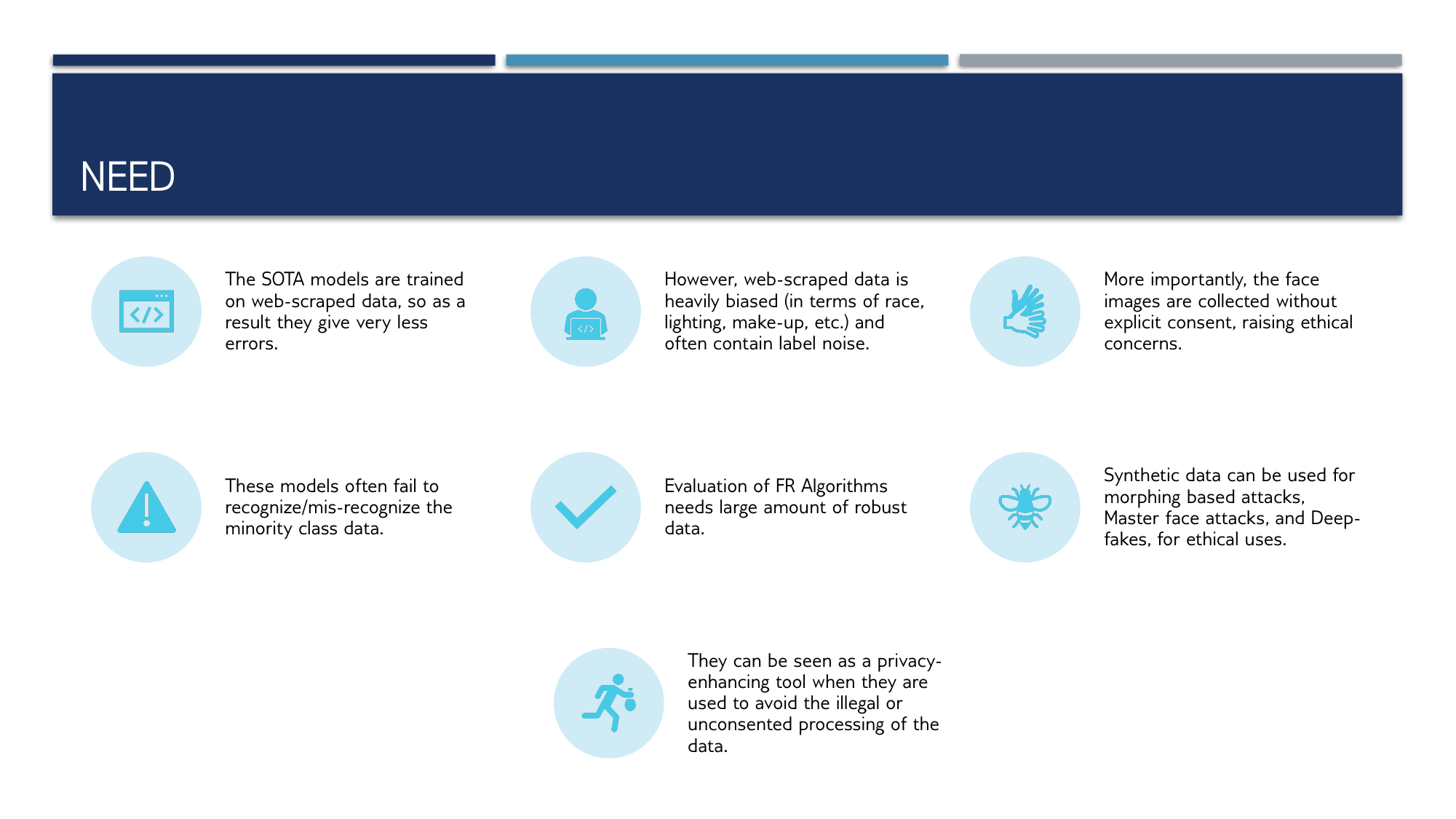

# Need

The SOTA models are trained on web-scraped data, so as a result they give very less errors.

However, web-scraped data is heavily biased (in terms of race, lighting, make-up, etc.) and often contain label noise.

More importantly, the face images are collected without explicit consent, raising ethical concerns.

These models often fail to recognize/mis-recognize the minority class data.

Evaluation of FR Algorithms needs large amount of robust data.

Synthetic data can be used for morphing based attacks, Master face attacks, and Deep-fakes, for ethical uses.

They can be seen as a privacy-enhancing tool when they are used to avoid the illegal or unconsented processing of the data.